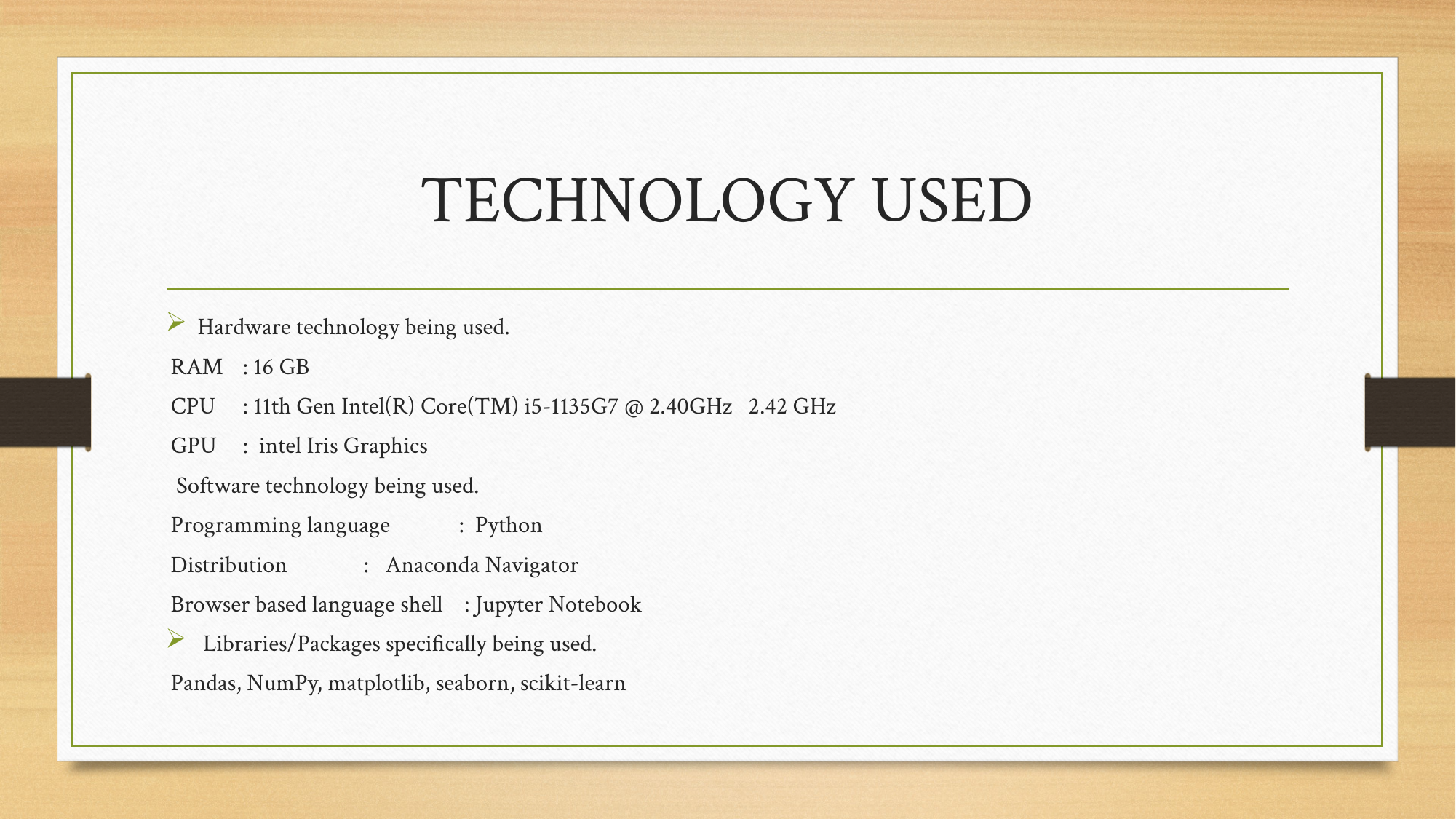

# TECHNOLOGY USED
Hardware technology being used.
RAM 	: 16 GB
CPU 	: 11th Gen Intel(R) Core(TM) i5-1135G7 @ 2.40GHz   2.42 GHz
GPU 	:  intel Iris Graphics
 Software technology being used.
Programming language 		:  Python
Distribution 			         :   Anaconda Navigator
Browser based language shell 	 : Jupyter Notebook
 Libraries/Packages specifically being used.
Pandas, NumPy, matplotlib, seaborn, scikit-learn